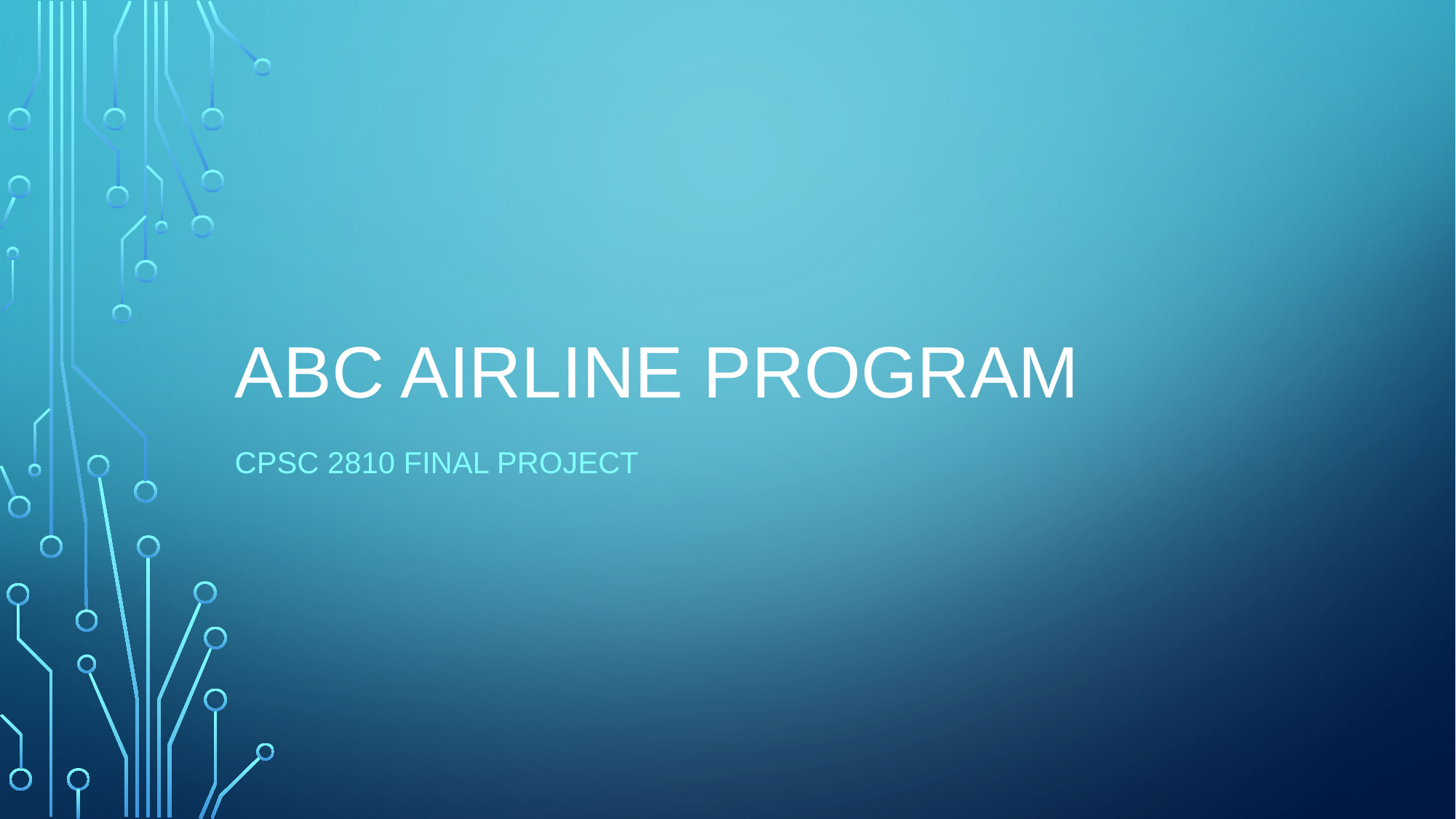

# ABC Airline Program
CPSC 2810 Final Project